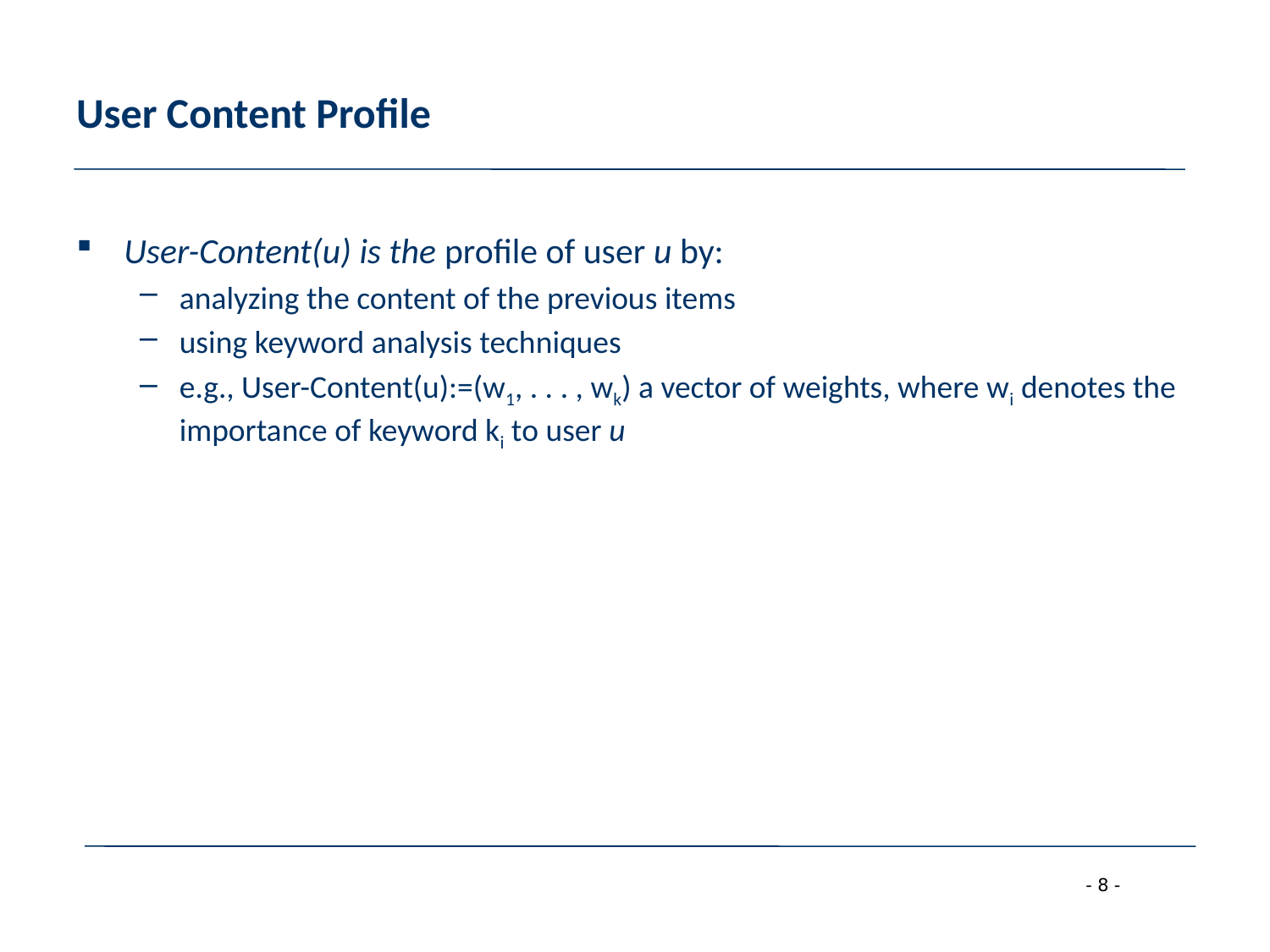

# User Content Profile
User-Content(u) is the profile of user u by:
analyzing the content of the previous items
using keyword analysis techniques
e.g., User-Content(u):=(w1, . . . , wk) a vector of weights, where wi denotes the importance of keyword ki to user u